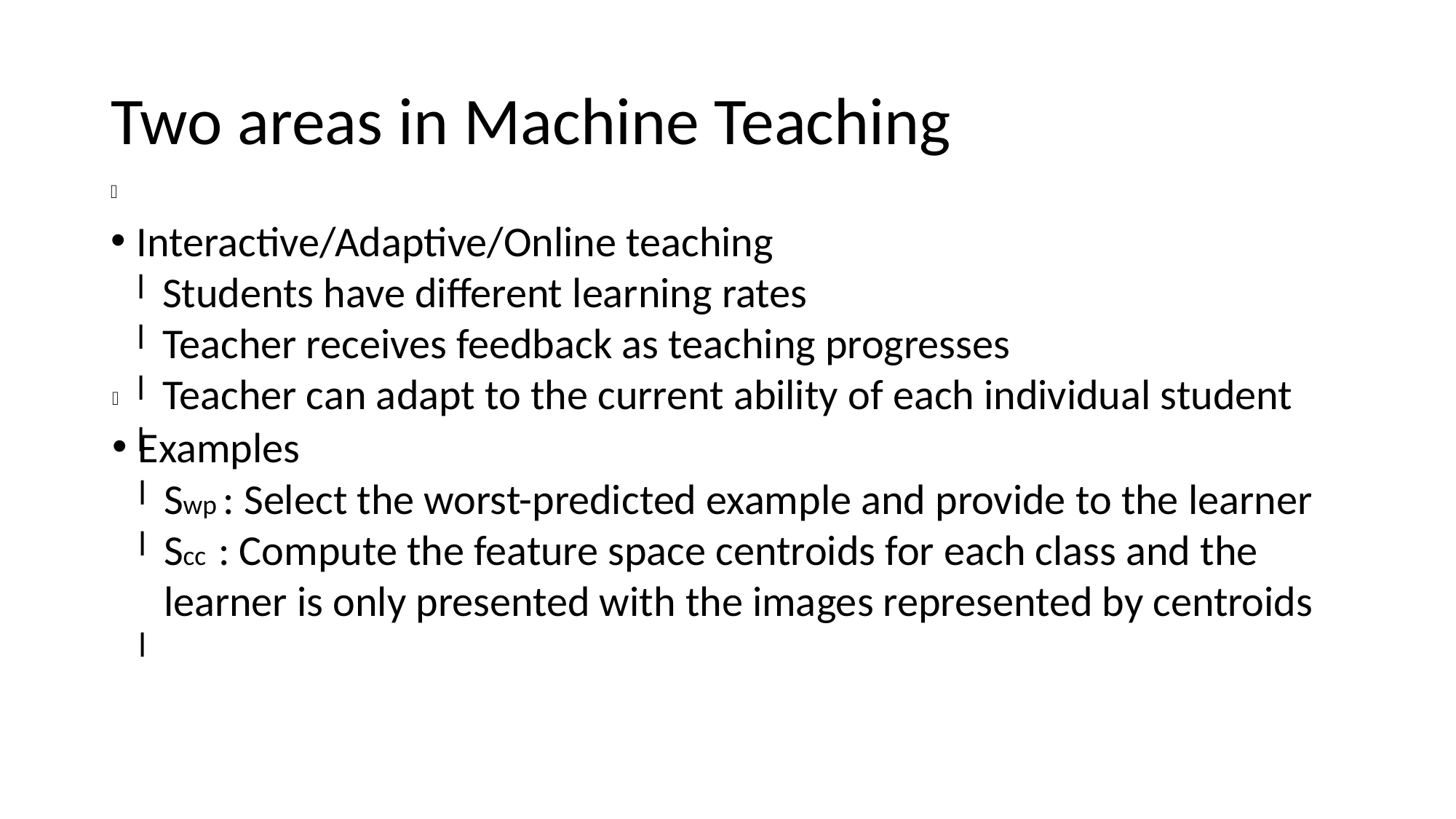

Two areas in Machine Teaching

Interactive/Adaptive/Online teaching
Students have different learning rates
Teacher receives feedback as teaching progresses
Teacher can adapt to the current ability of each individual student

Examples
Swp : Select the worst-predicted example and provide to the learner
Scc  : Compute the feature space centroids for each class and the learner is only presented with the images represented by centroids